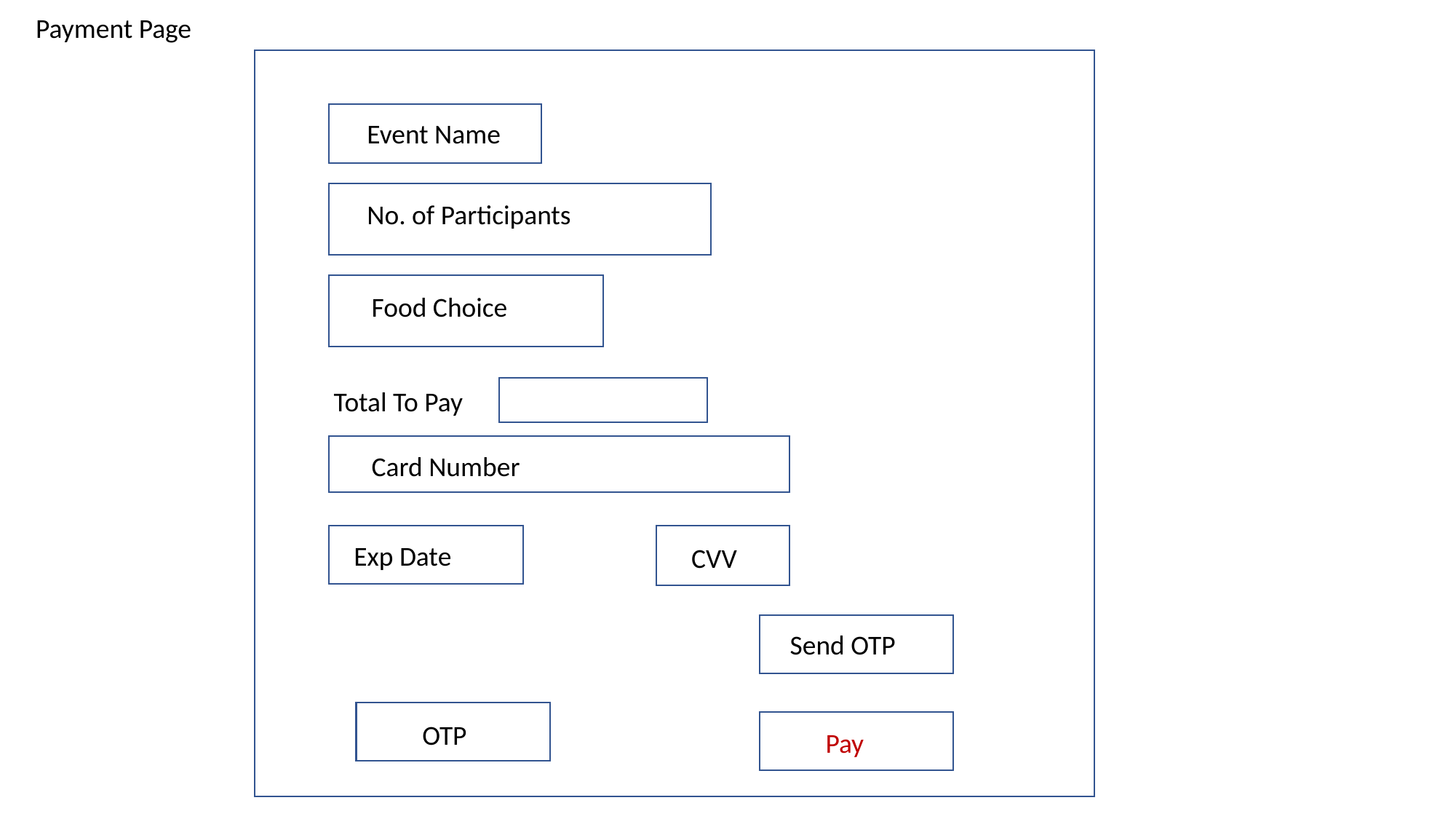

Payment Page
Page

Event Name

No. of Participants

Food Choice

Total To Pay

Card Number

Exp Date
CVV

Send OTP

OTP
Pay